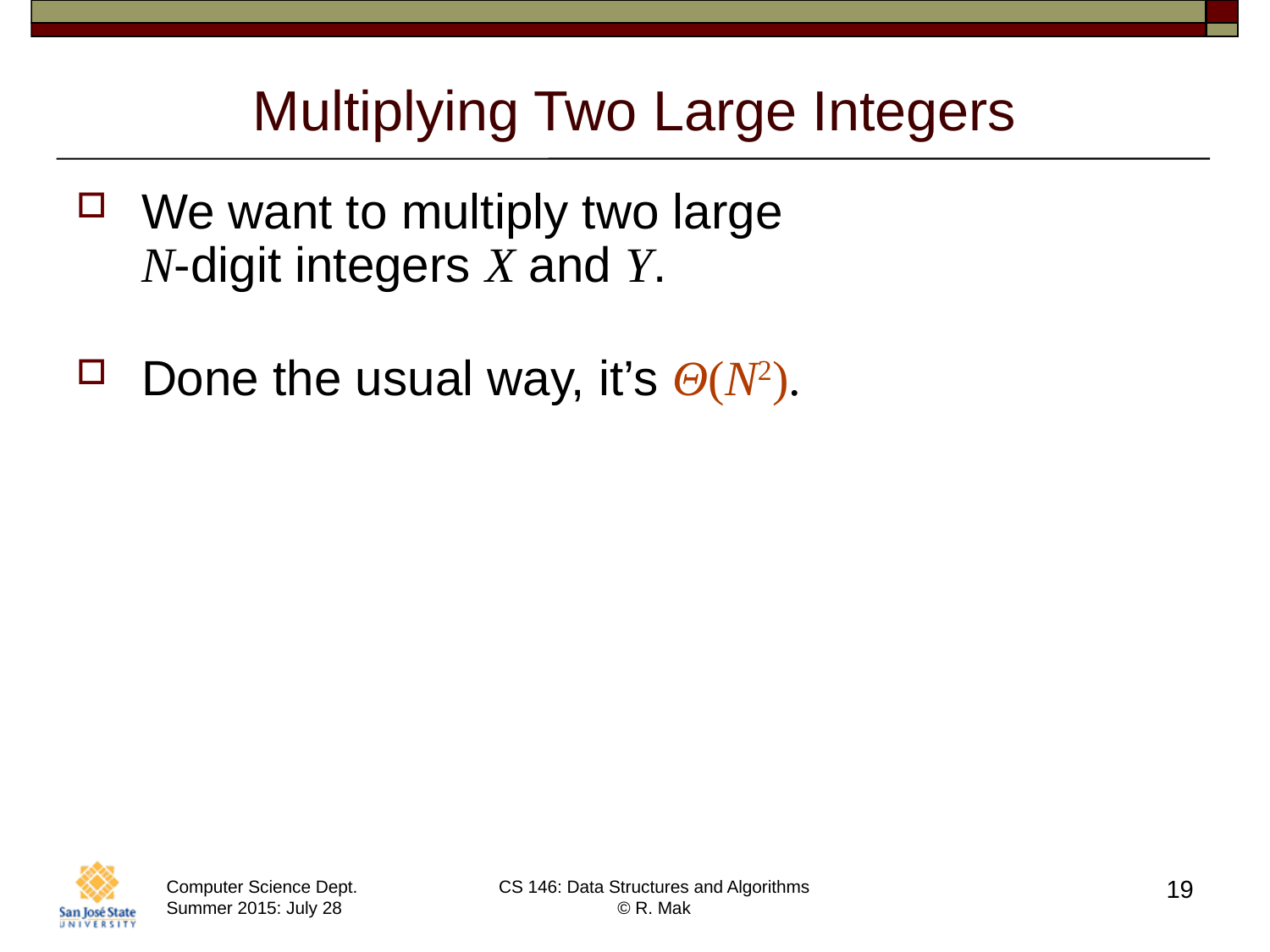

# Multiplying Two Large Integers
We want to multiply two large
N-digit integers X and Y.

Done the usual way, it’s Θ(N2).
19